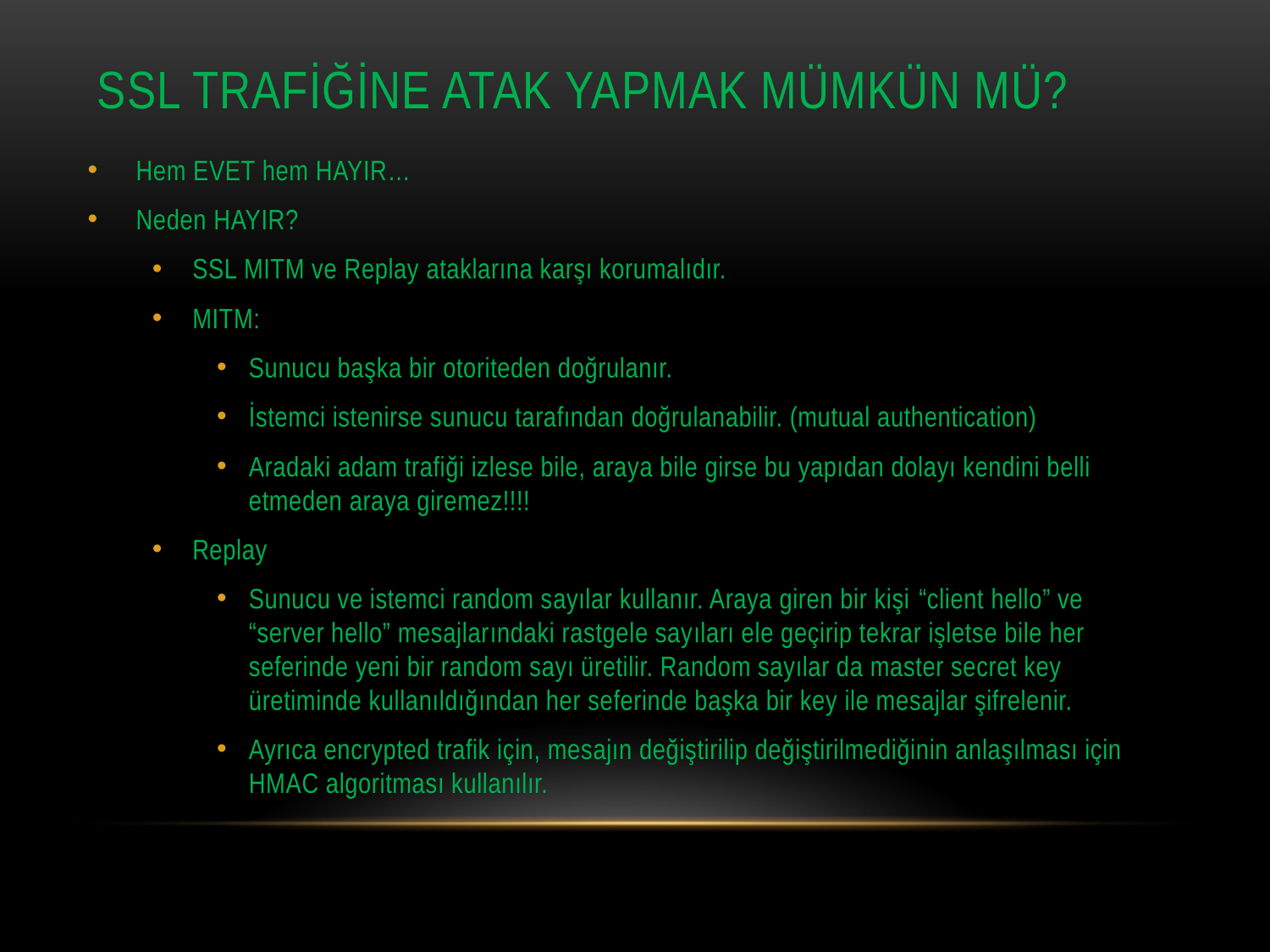

# SSL Trafİğİne ATAK yapmak mümkün mü?
Hem EVET hem HAYIR…
Neden HAYIR?
SSL MITM ve Replay ataklarına karşı korumalıdır.
MITM:
Sunucu başka bir otoriteden doğrulanır.
İstemci istenirse sunucu tarafından doğrulanabilir. (mutual authentication)
Aradaki adam trafiği izlese bile, araya bile girse bu yapıdan dolayı kendini belli etmeden araya giremez!!!!
Replay
Sunucu ve istemci random sayılar kullanır. Araya giren bir kişi “client hello” ve “server hello” mesajlarındaki rastgele sayıları ele geçirip tekrar işletse bile her seferinde yeni bir random sayı üretilir. Random sayılar da master secret key üretiminde kullanıldığından her seferinde başka bir key ile mesajlar şifrelenir.
Ayrıca encrypted trafik için, mesajın değiştirilip değiştirilmediğinin anlaşılması için HMAC algoritması kullanılır.